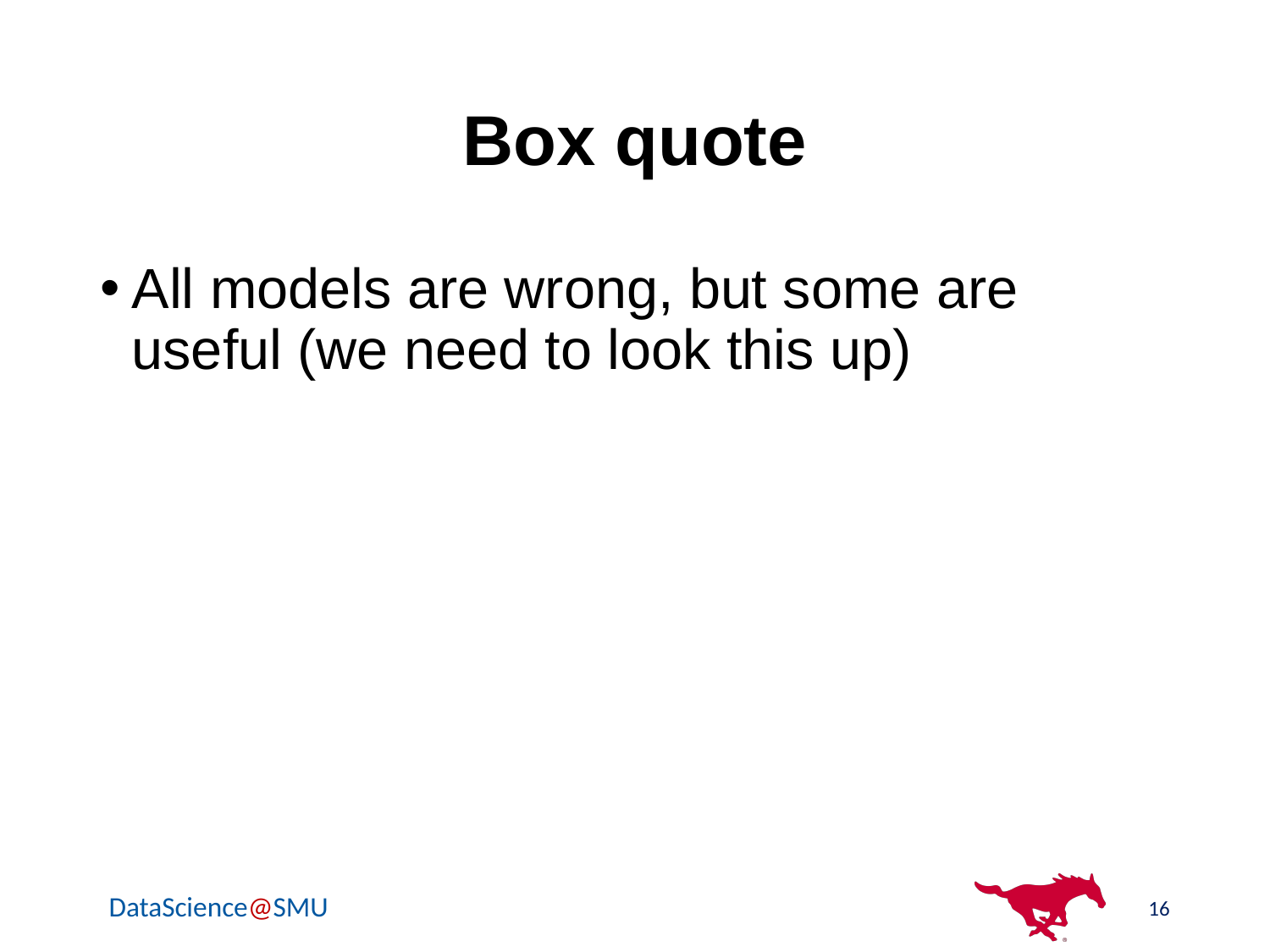

# Box quote
All models are wrong, but some are useful (we need to look this up)
16